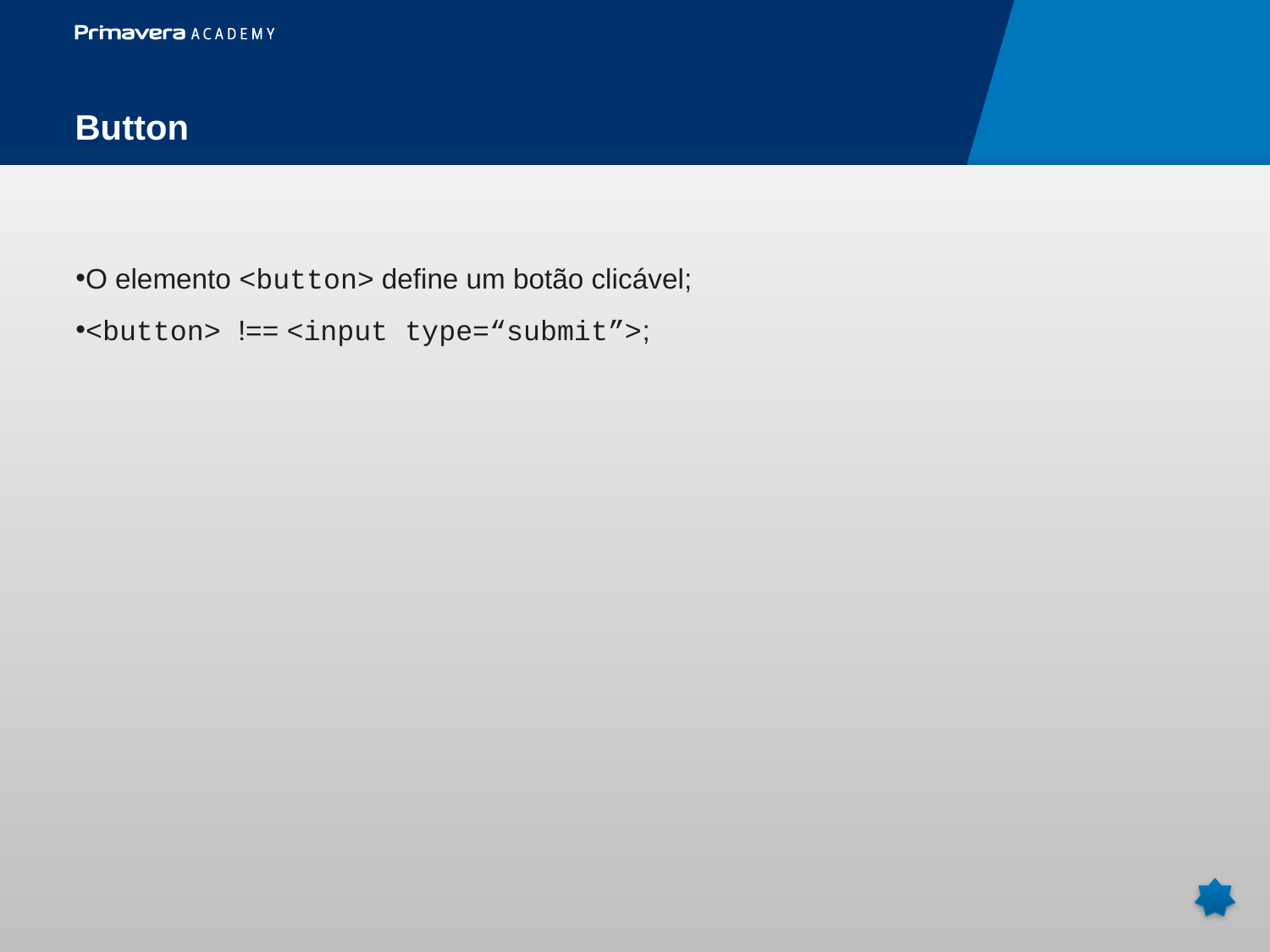

Button
O elemento <button> define um botão clicável;
<button> !== <input type=“submit”>;